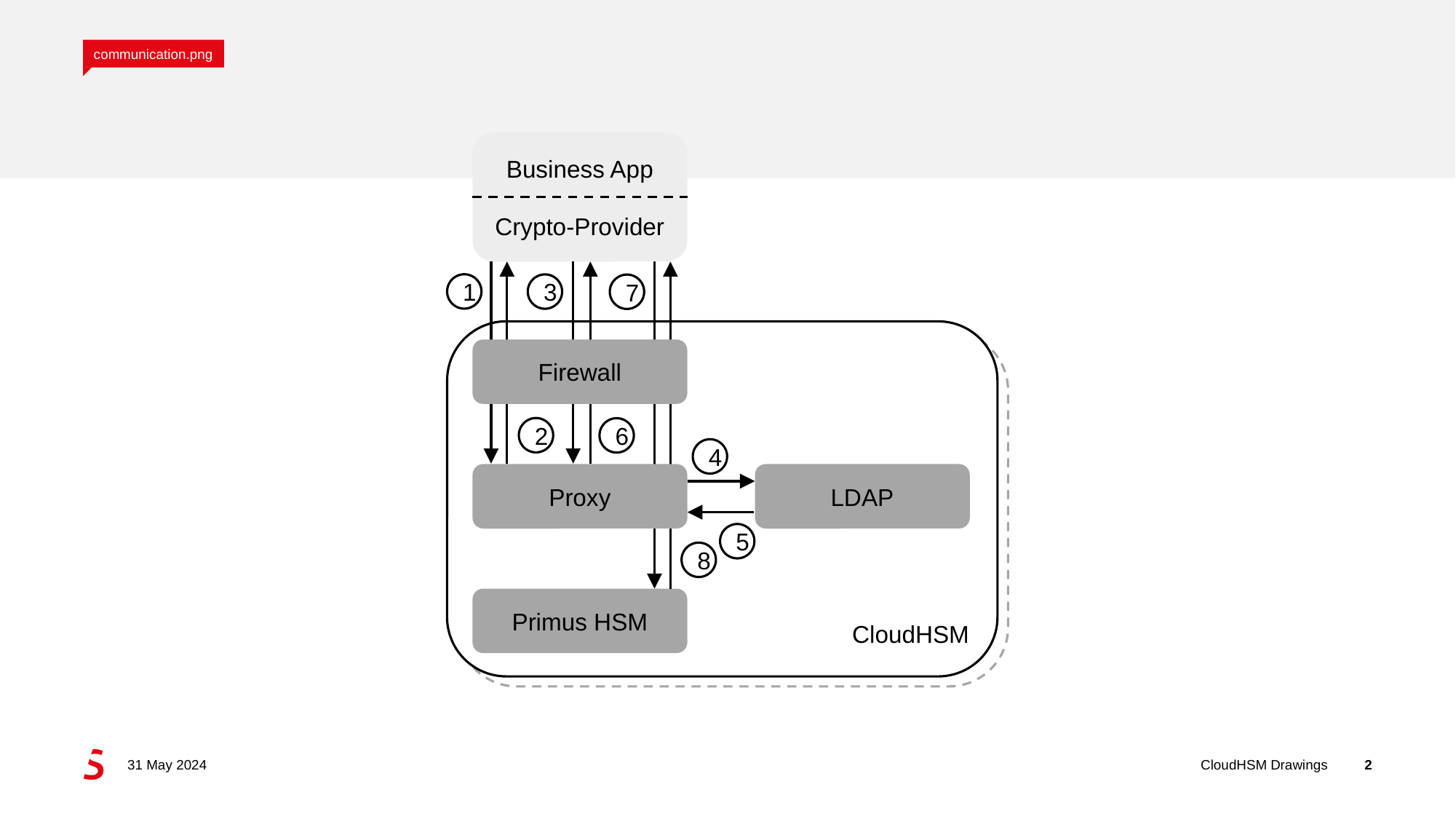

communication.png
Business App

Crypto-Provider
1
3
7
CloudHSM

Firewall
2
6
4
Proxy
LDAP
5
8
Primus HSM
31 May 2024
CloudHSM Drawings
2